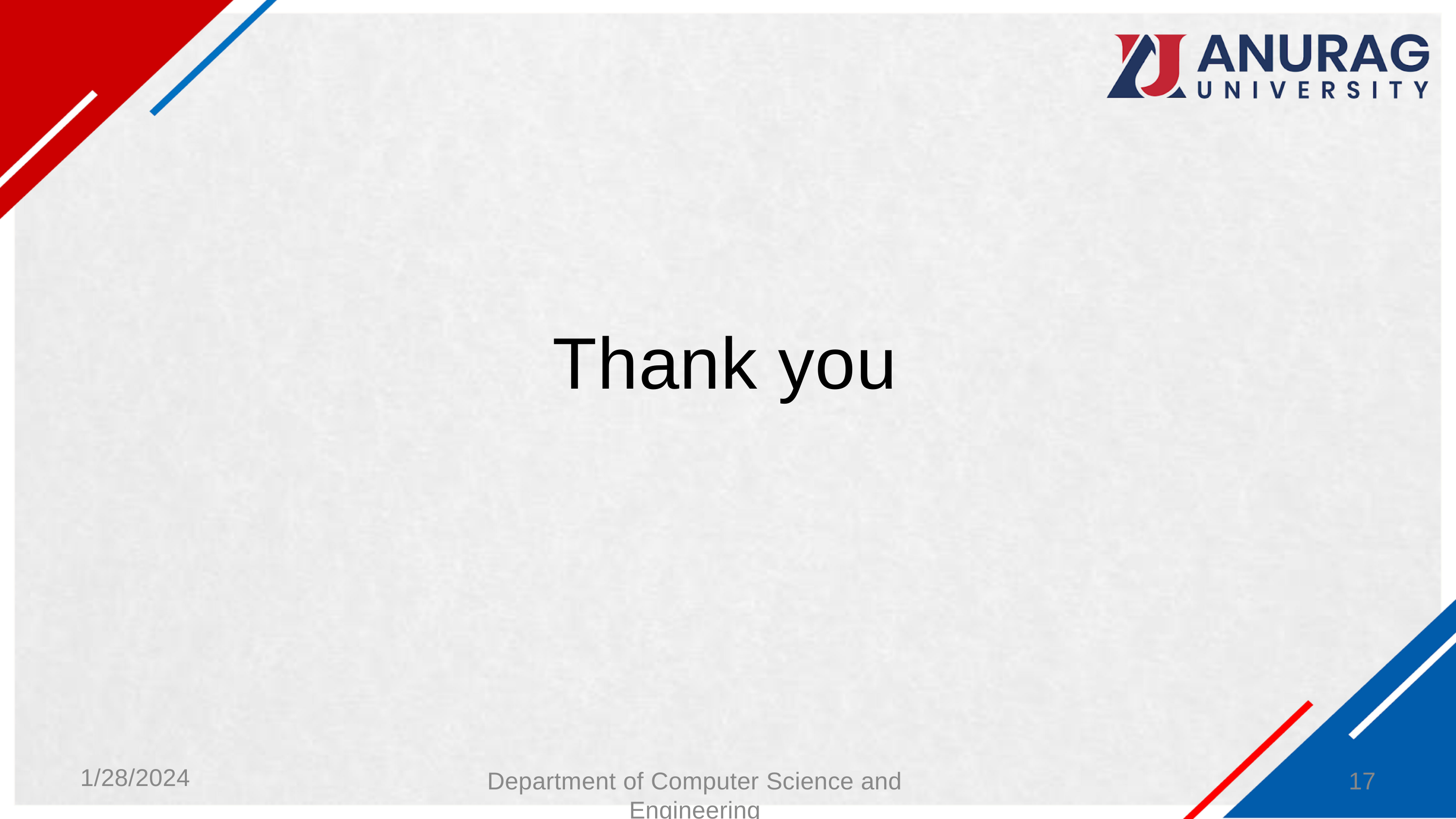

Thank you
1/28/2024
Department of Computer Science and Engineering
17